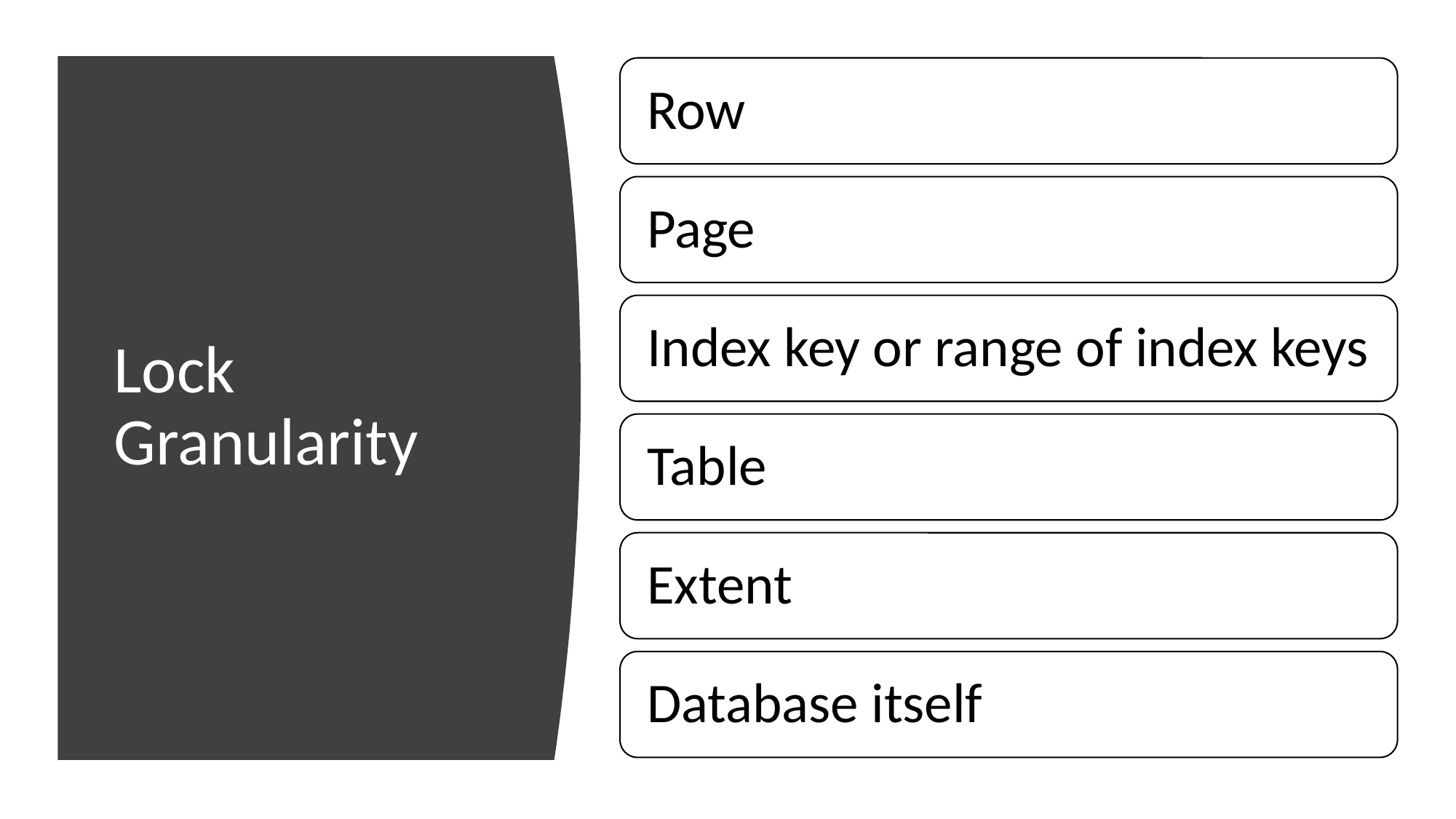

Row
Page
Index key or range of index keys
Table
Extent
Database itself

# Lock Granularity